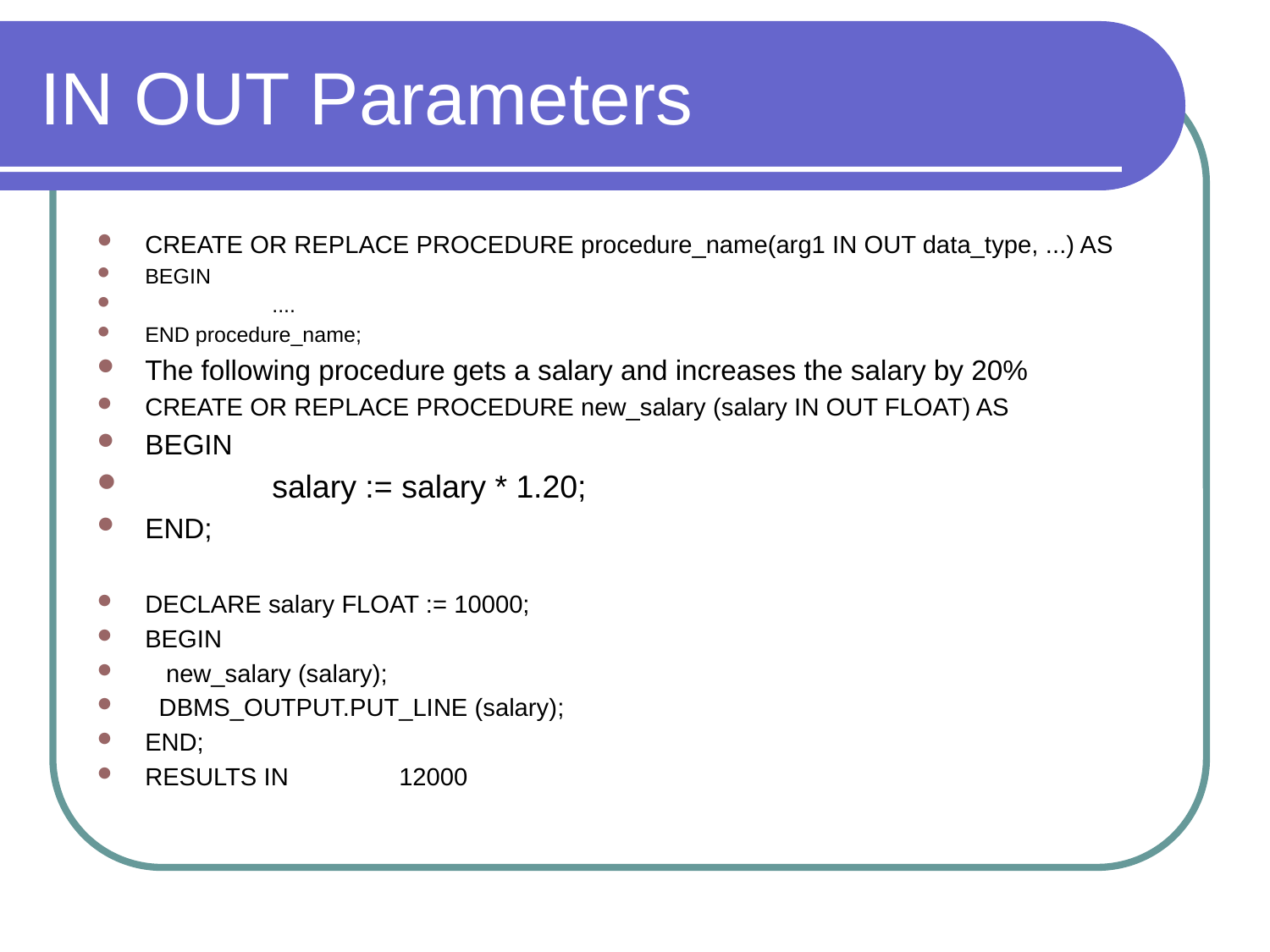

# IN OUT Parameters
CREATE OR REPLACE PROCEDURE procedure_name(arg1 IN OUT data_type, ...) AS
BEGIN
 	....
END procedure_name;
The following procedure gets a salary and increases the salary by 20%
CREATE OR REPLACE PROCEDURE new_salary (salary IN OUT FLOAT) AS
BEGIN
 	salary := salary * 1.20;
END;

DECLARE salary FLOAT := 10000;
BEGIN
   new_salary (salary);
  DBMS_OUTPUT.PUT_LINE (salary);
END;
RESULTS IN	12000